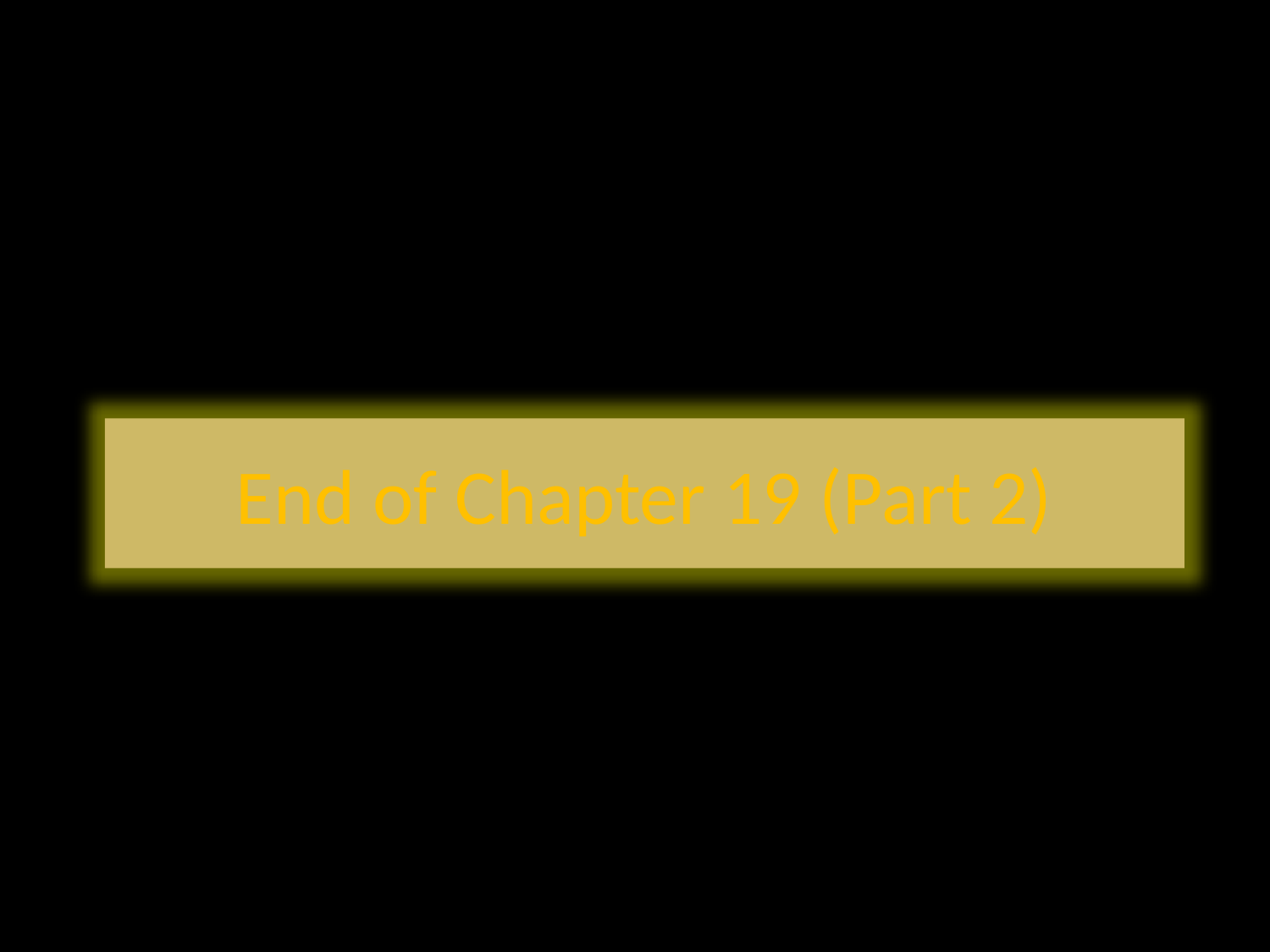

End of Chapter 19 (Part 2)
16